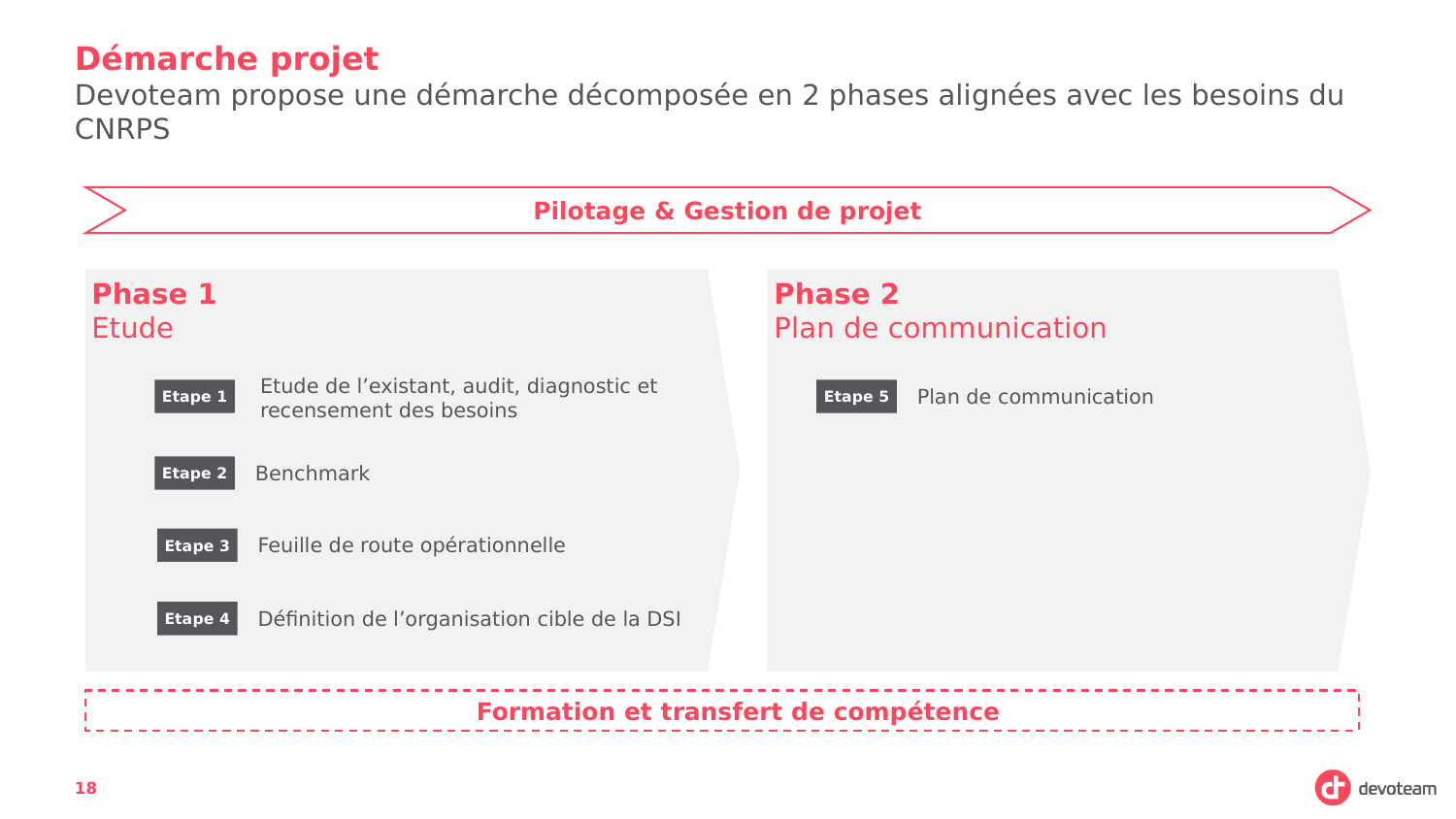

# Démarche projet
Devoteam propose une démarche décomposée en 2 phases alignées avec les besoins du CNRPS

Pilotage & Gestion de projet
Phase 1
Etude
Phase 2
Plan de communication
Plan de communication
Etude de l’existant, audit, diagnostic et recensement des besoins
Etape 1
Etape 5
Benchmark
Etape 2
Feuille de route opérationnelle
Etape 3
Définition de l’organisation cible de la DSI
Etape 4
Formation et transfert de compétence
18